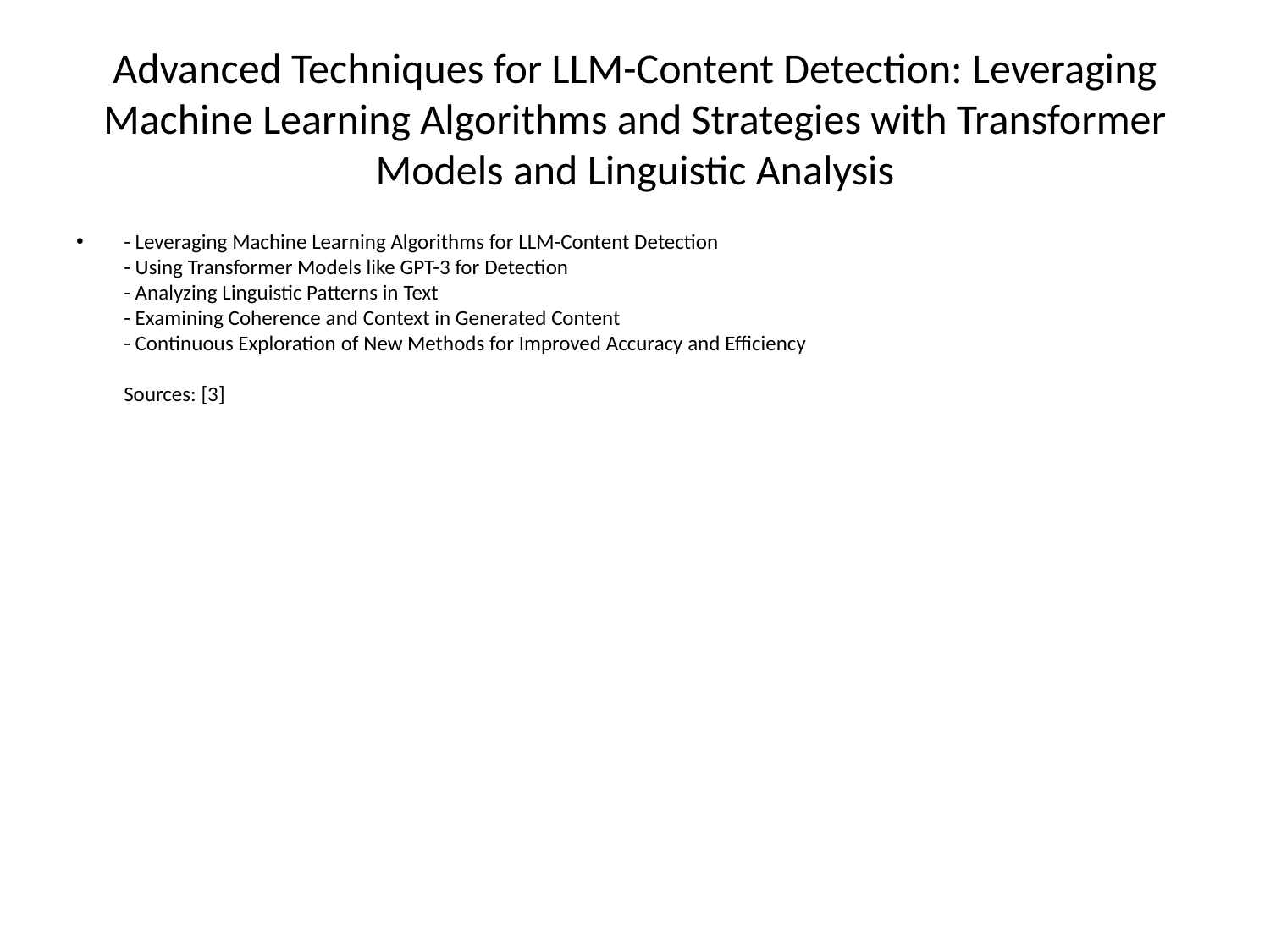

# Advanced Techniques for LLM-Content Detection: Leveraging Machine Learning Algorithms and Strategies with Transformer Models and Linguistic Analysis
- Leveraging Machine Learning Algorithms for LLM-Content Detection
- Using Transformer Models like GPT-3 for Detection
- Analyzing Linguistic Patterns in Text
- Examining Coherence and Context in Generated Content
- Continuous Exploration of New Methods for Improved Accuracy and Efficiency
Sources: [3]